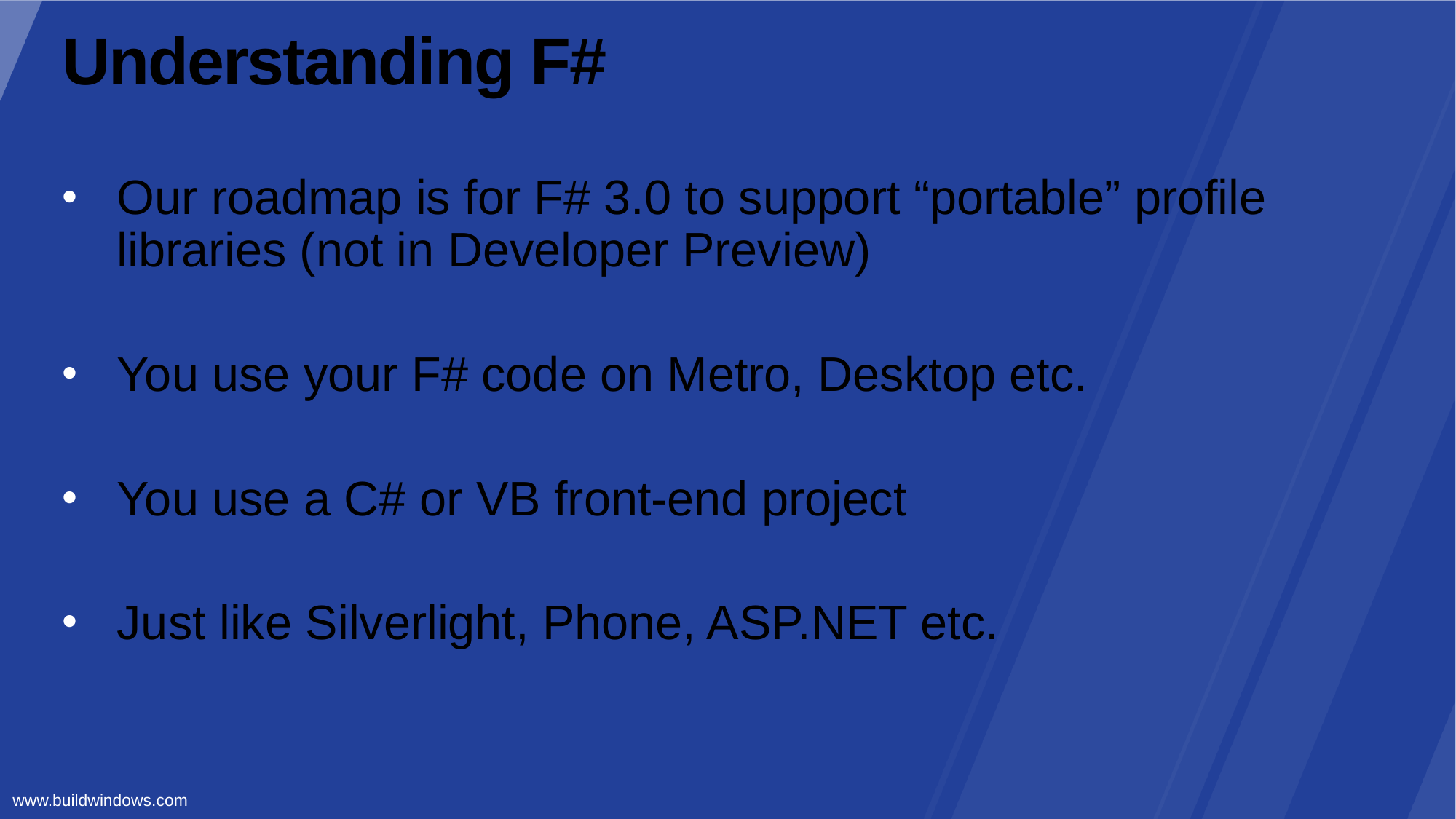

# Understanding F#
Our roadmap is for F# 3.0 to support “portable” profile libraries (not in Developer Preview)

You use your F# code on Metro, Desktop etc.

You use a C# or VB front-end project

Just like Silverlight, Phone, ASP.NET etc.